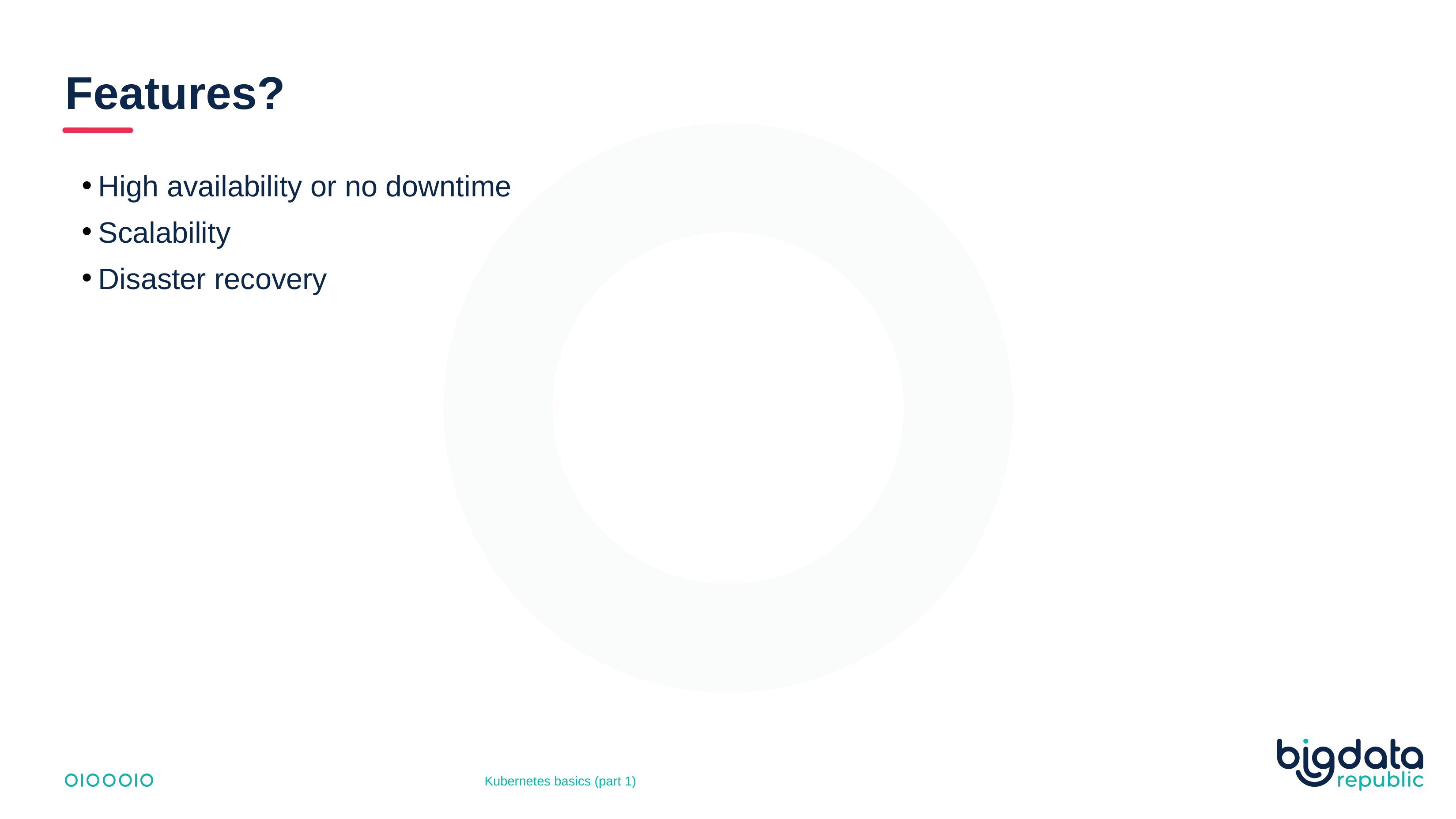

Features?
# High availability or no downtime
Scalability
Disaster recovery

Kubernetes basics (part 1)